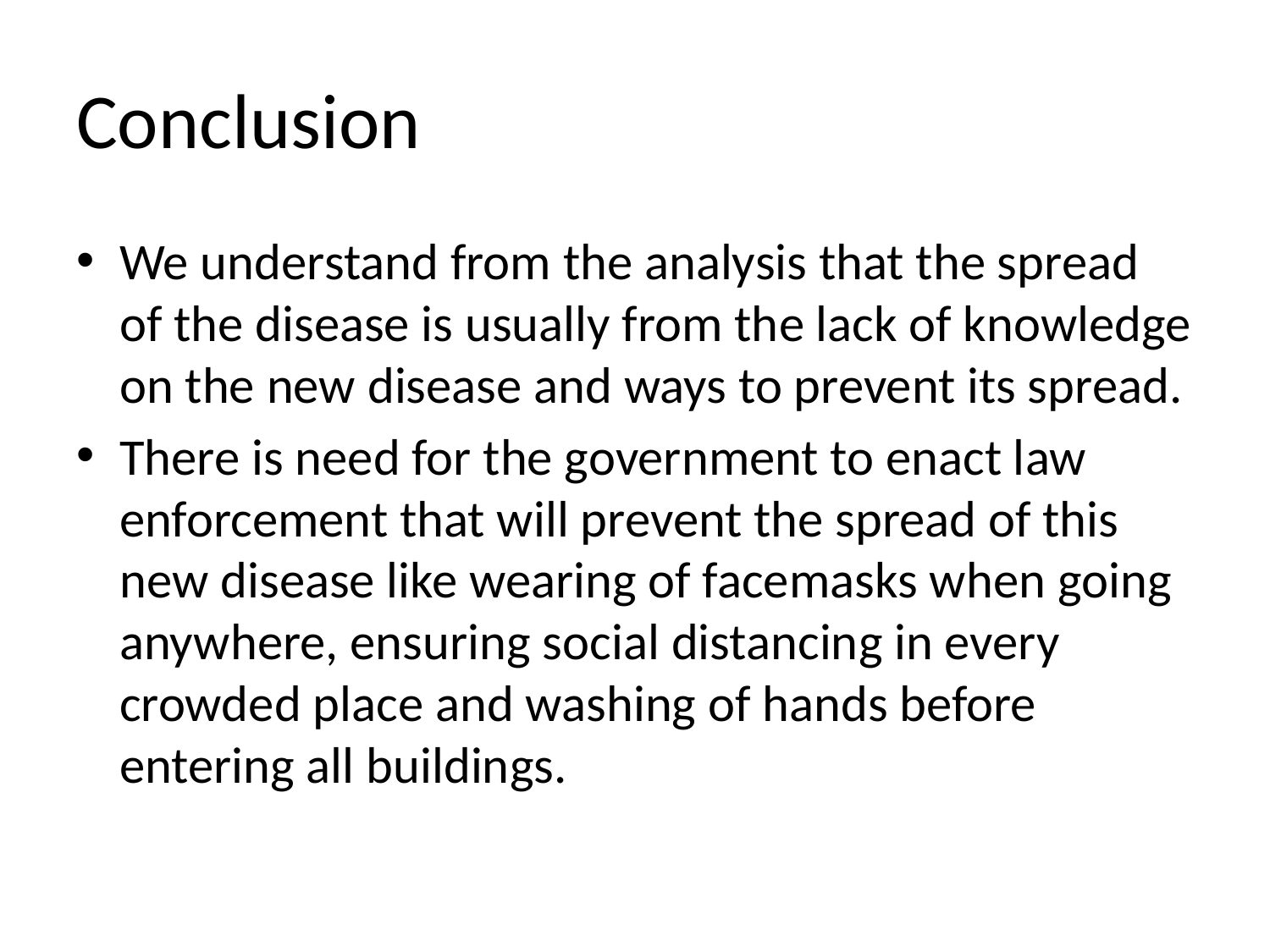

# Conclusion
We understand from the analysis that the spread of the disease is usually from the lack of knowledge on the new disease and ways to prevent its spread.
There is need for the government to enact law enforcement that will prevent the spread of this new disease like wearing of facemasks when going anywhere, ensuring social distancing in every crowded place and washing of hands before entering all buildings.